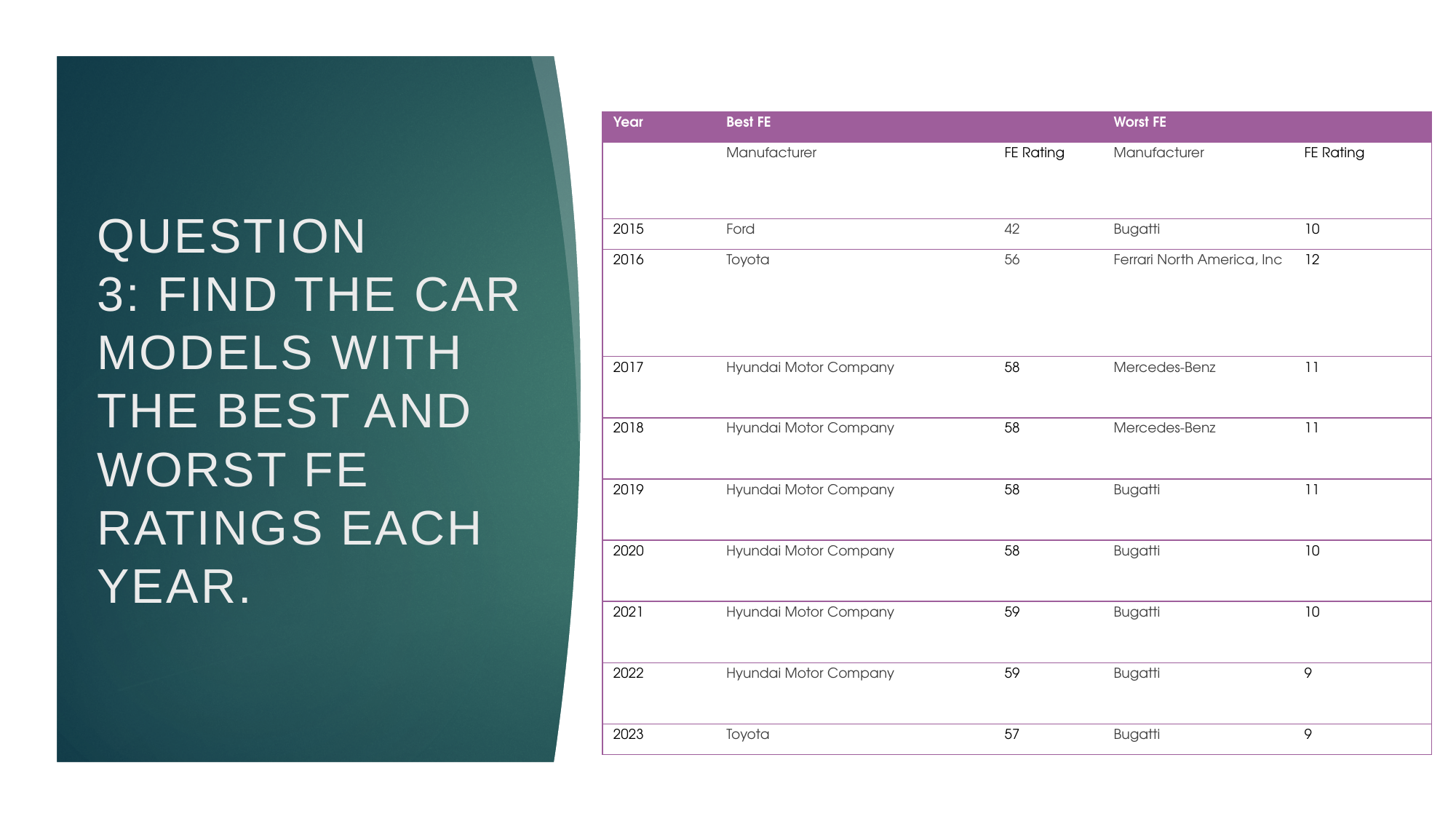

| Year | Best FE |  | Worst FE |  |
| --- | --- | --- | --- | --- |
|  | Manufacturer | FE Rating | Manufacturer | FE Rating |
| 2015 | Ford | 42 | Bugatti | 10 |
| 2016 | Toyota | 56 | Ferrari North America, Inc | 12 |
| 2017 | Hyundai Motor Company | 58 | Mercedes-Benz | 11 |
| 2018 | Hyundai Motor Company | 58 | Mercedes-Benz | 11 |
| 2019 | Hyundai Motor Company | 58 | Bugatti | 11 |
| 2020 | Hyundai Motor Company | 58 | Bugatti | 10 |
| 2021 | Hyundai Motor Company | 59 | Bugatti | 10 |
| 2022 | Hyundai Motor Company | 59 | Bugatti | 9 |
| 2023 | Toyota | 57 | Bugatti | 9 |
# QUESTION 3: FIND THE CAR MODELS WITH THE BEST AND WORST FE RATINGS EACH YEAR.